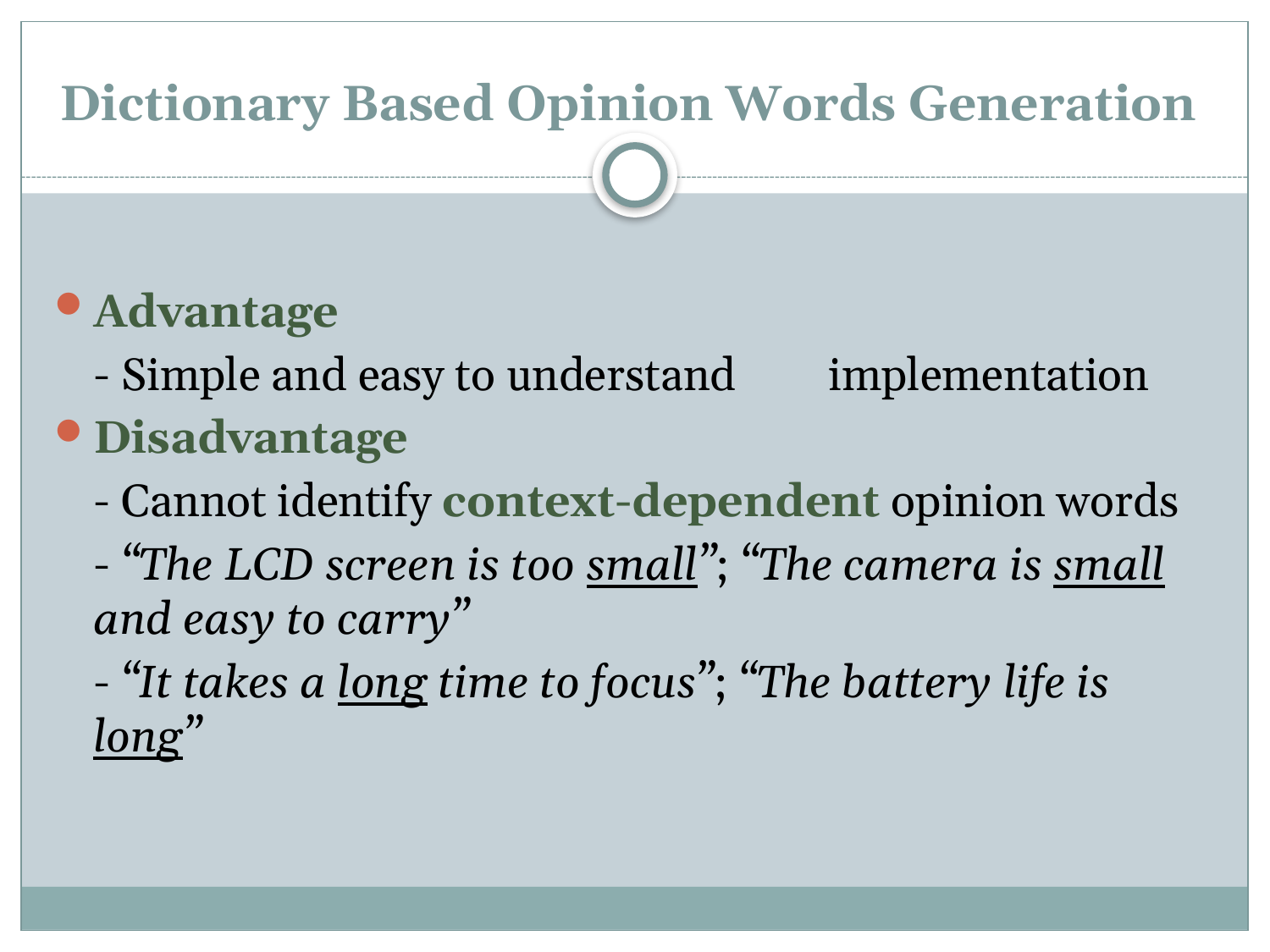

# Dictionary Based Opinion Words Generation

Advantage
	- Simple and easy to understand 		 implementation
Disadvantage
	- Cannot identify context-dependent opinion words
	- “The LCD screen is too small”; “The camera is small and easy to carry”
	- “It takes a long time to focus”; “The battery life is long”